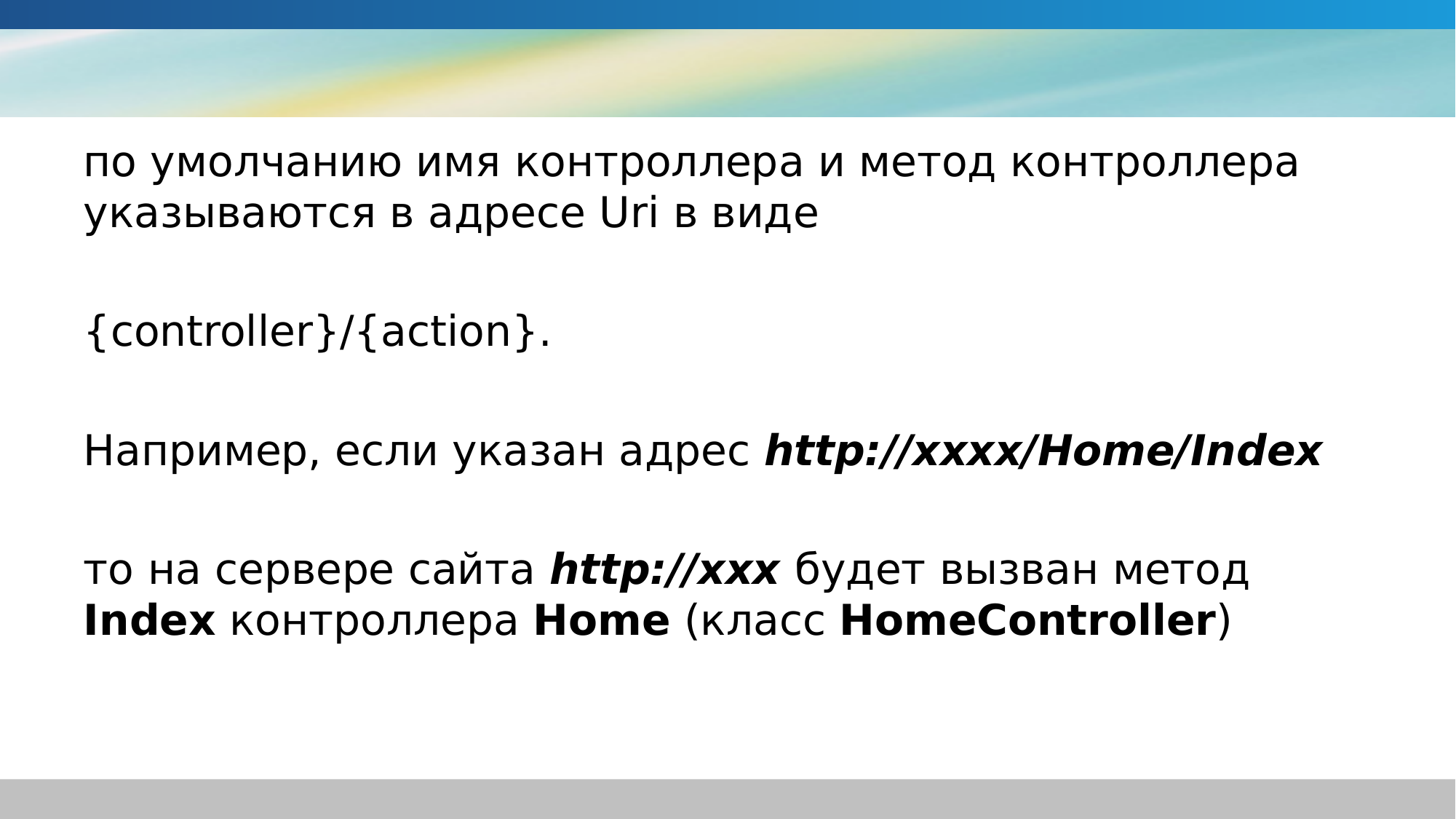

#
по умолчанию имя контроллера и метод контроллера указываются в адресе Uri в виде

{controller}/{action}.

Например, если указан адрес http://xxxx/Home/Index

то на сервере сайта http://xxx будет вызван метод Index контроллера Home (класс HomeController)